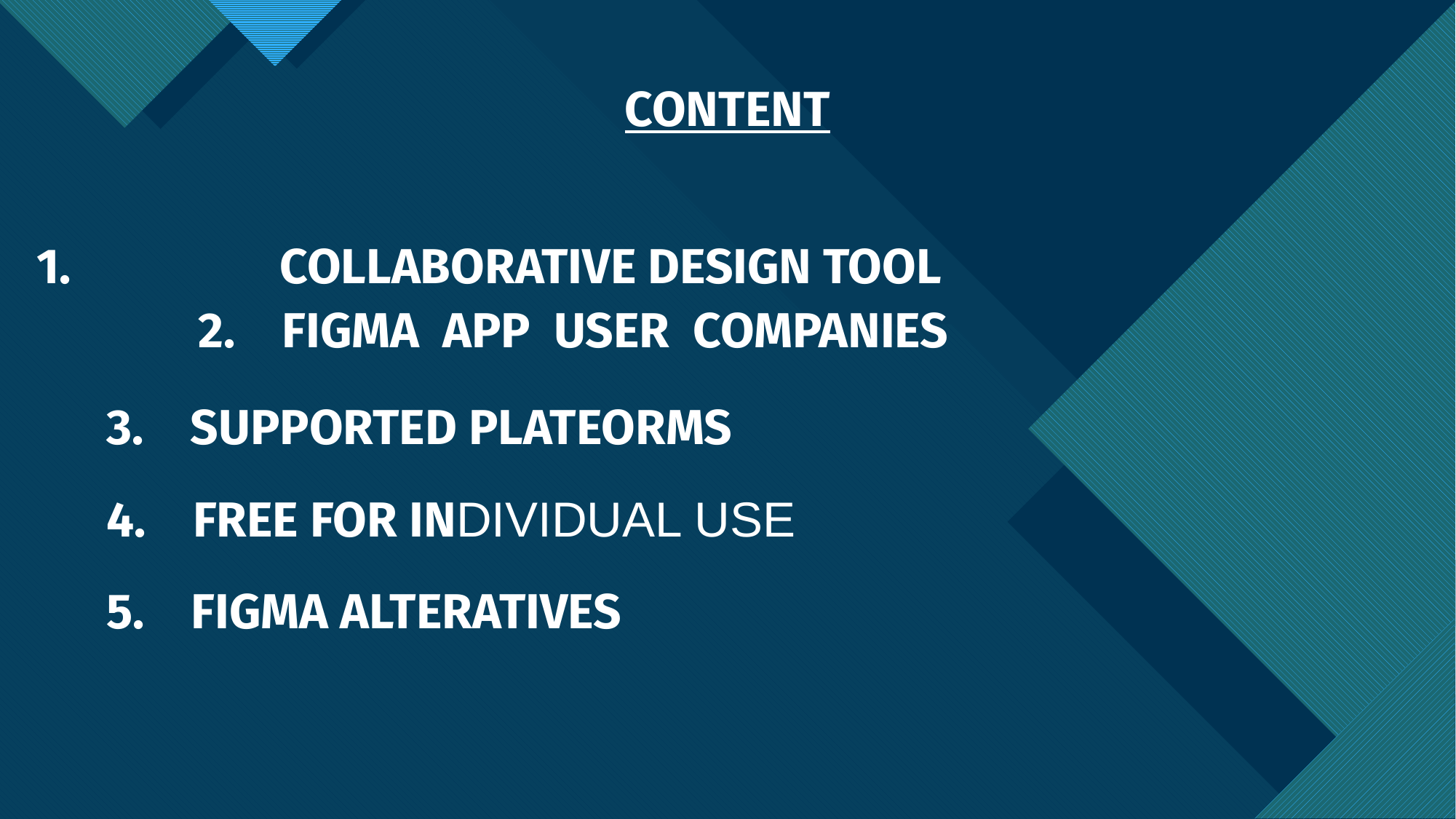

# CONTENT
COLLABORATIVE DESIGN TOOL

2.    FIGMA  APP  USER  COMPANIES
3.    SUPPORTED PLATEORMS
4.    FREE FOR INDIVIDUAL USE
5.    FIGMA ALTERATIVES
2